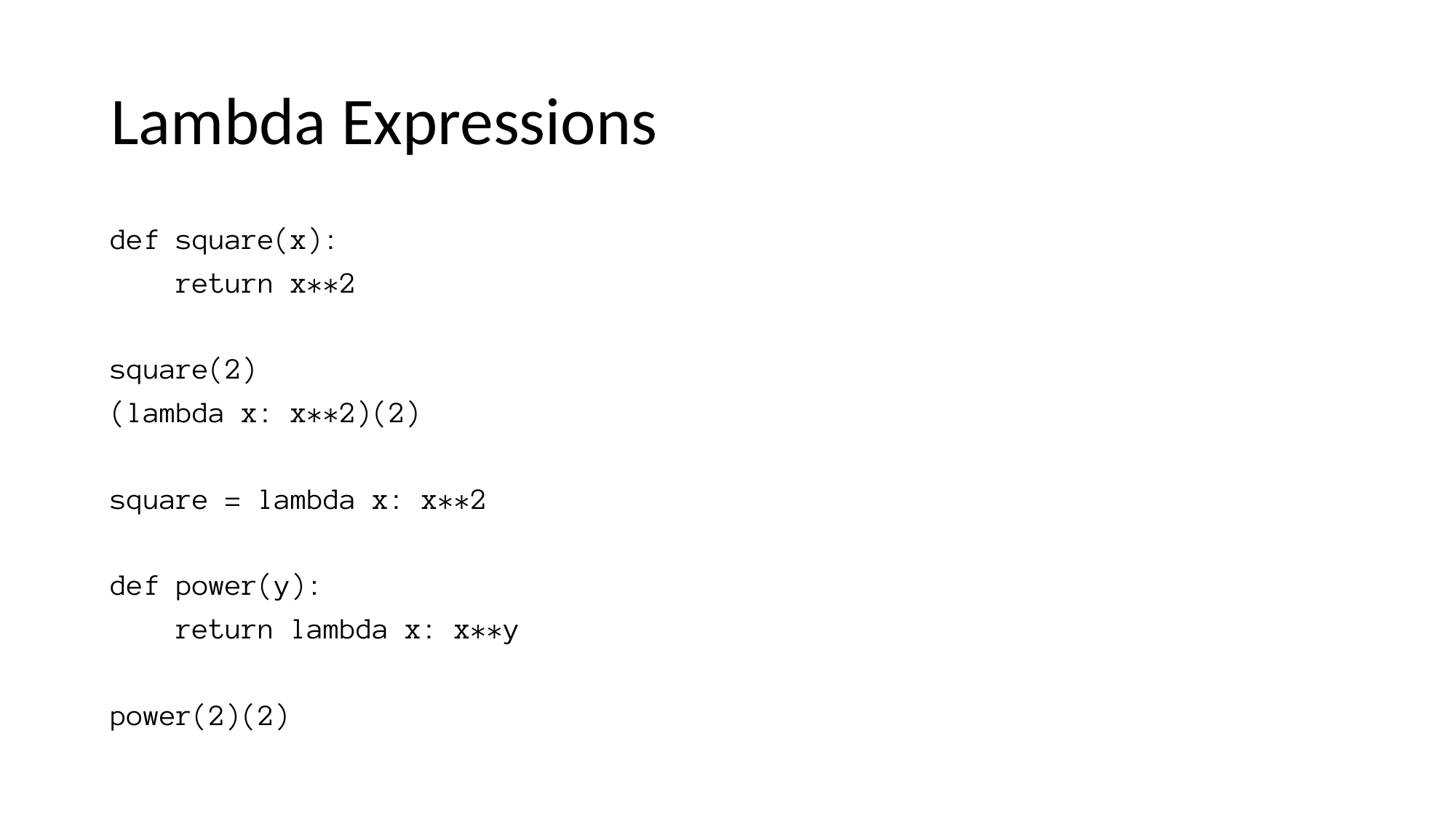

# Lambda Expressions
def square(x):
    return x**2

square(2)
(lambda x: x**2)(2)

square = lambda x: x**2

def power(y):
    return lambda x: x**y

power(2)(2)